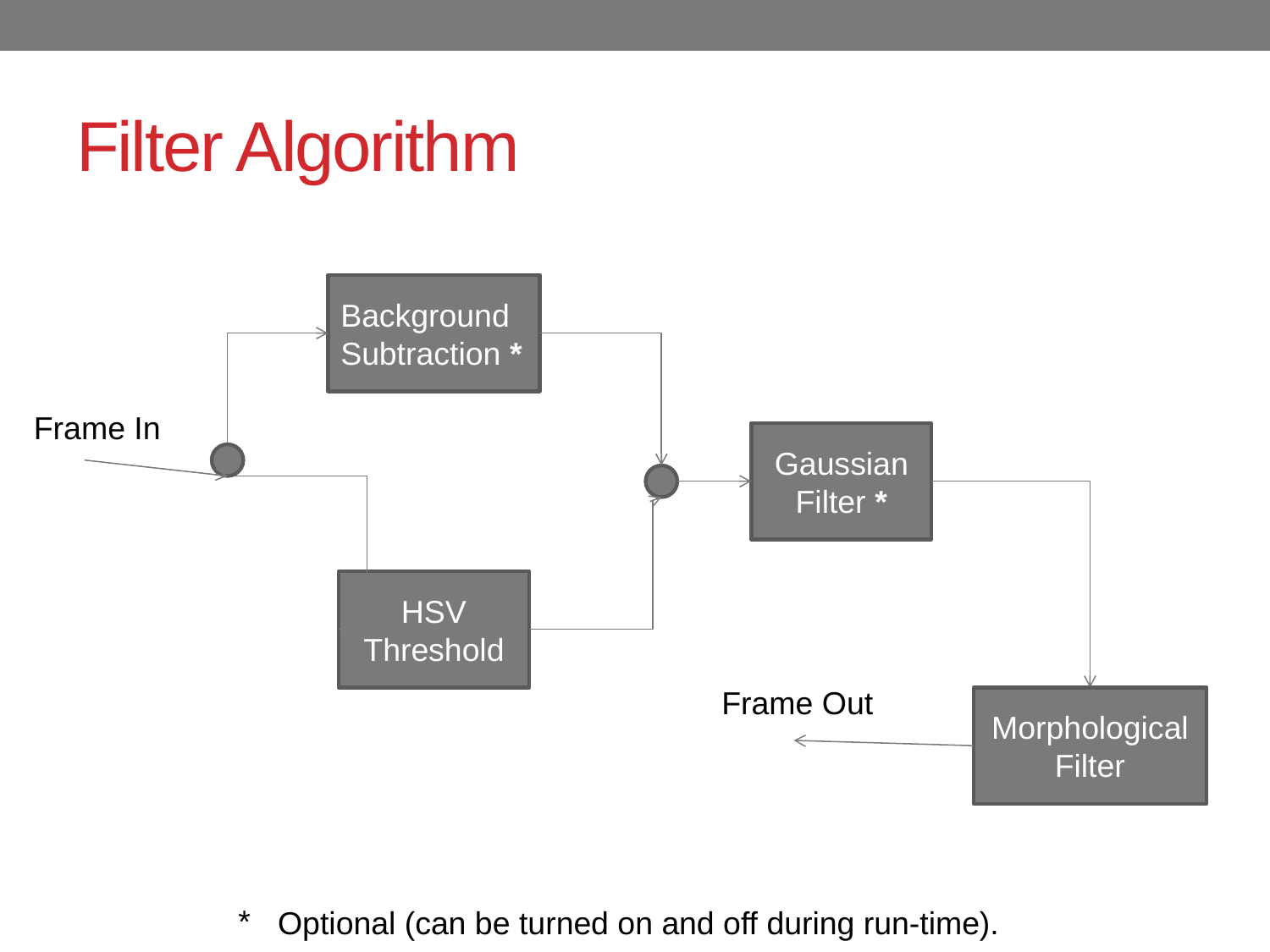

# Filter Algorithm
Background
Subtraction *
Frame In
Gaussian Filter *

HSV
Threshold
Frame Out
Morphological
Filter
Optional (can be turned on and off during run-time).